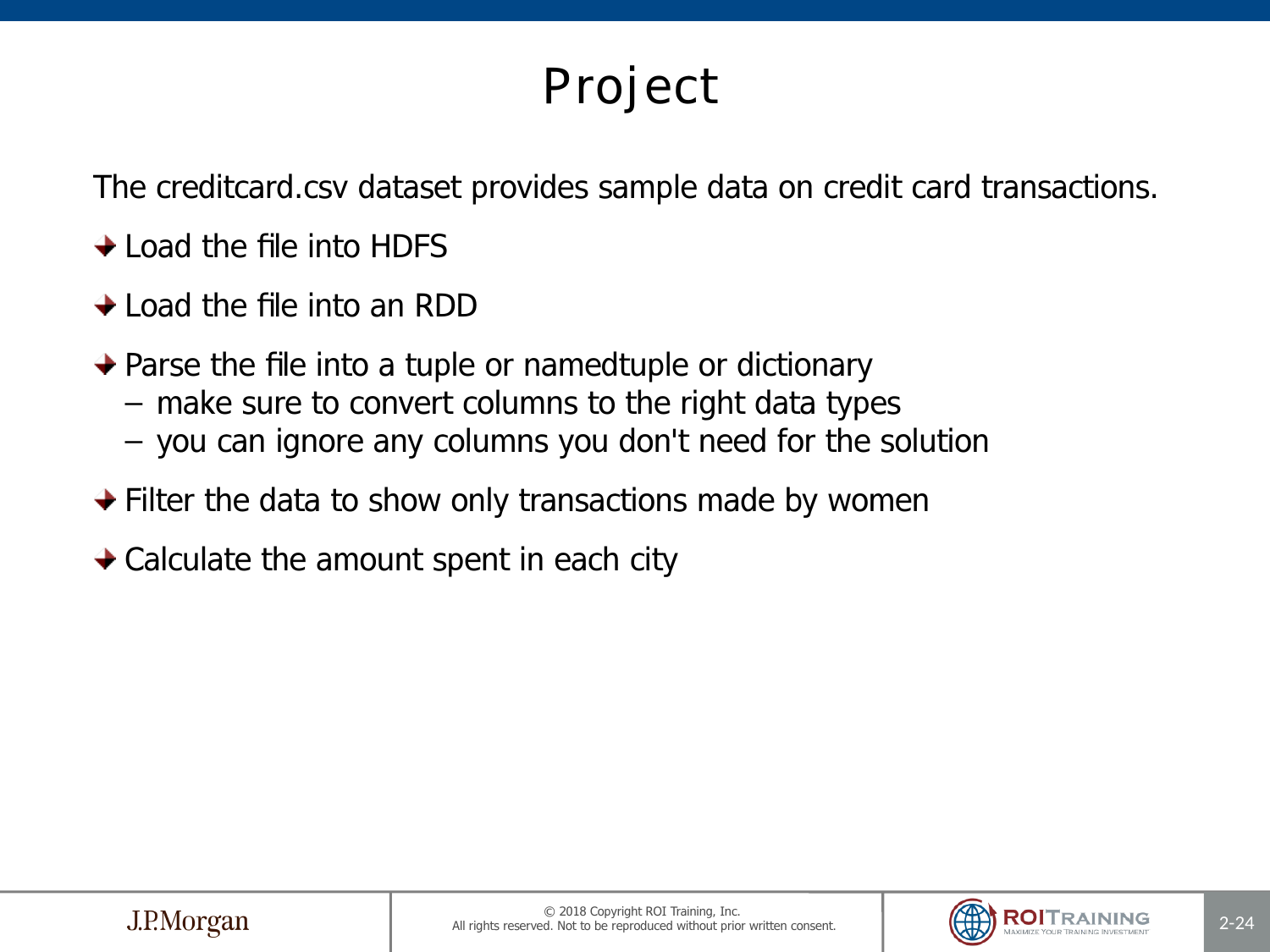

# Project
The creditcard.csv dataset provides sample data on credit card transactions.
Load the file into HDFS
Load the file into an RDD
Parse the file into a tuple or namedtuple or dictionary
make sure to convert columns to the right data types
you can ignore any columns you don't need for the solution
Filter the data to show only transactions made by women
Calculate the amount spent in each city